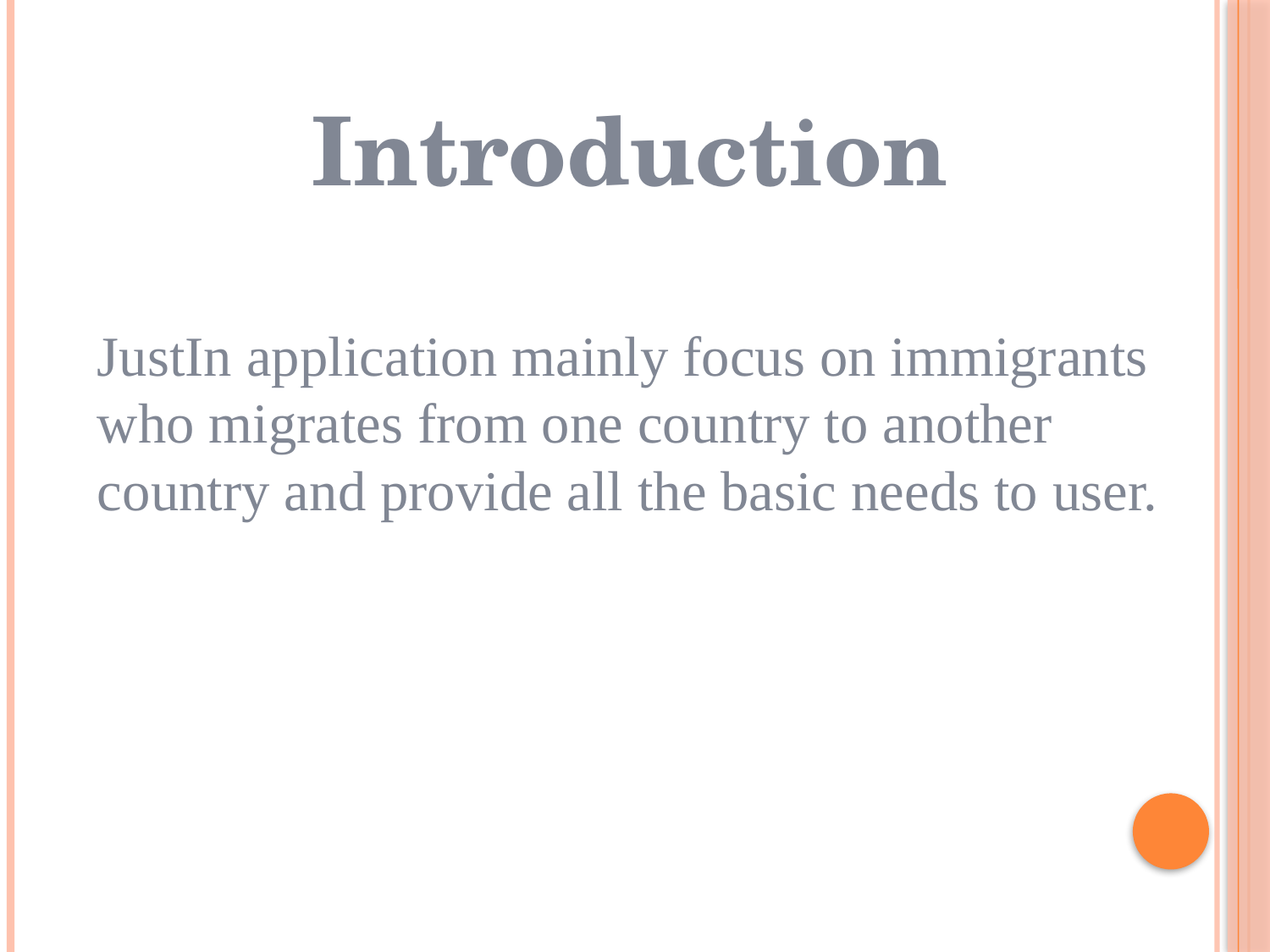

Introduction

JustIn application mainly focus on immigrants who migrates from one country to another country and provide all the basic needs to user.